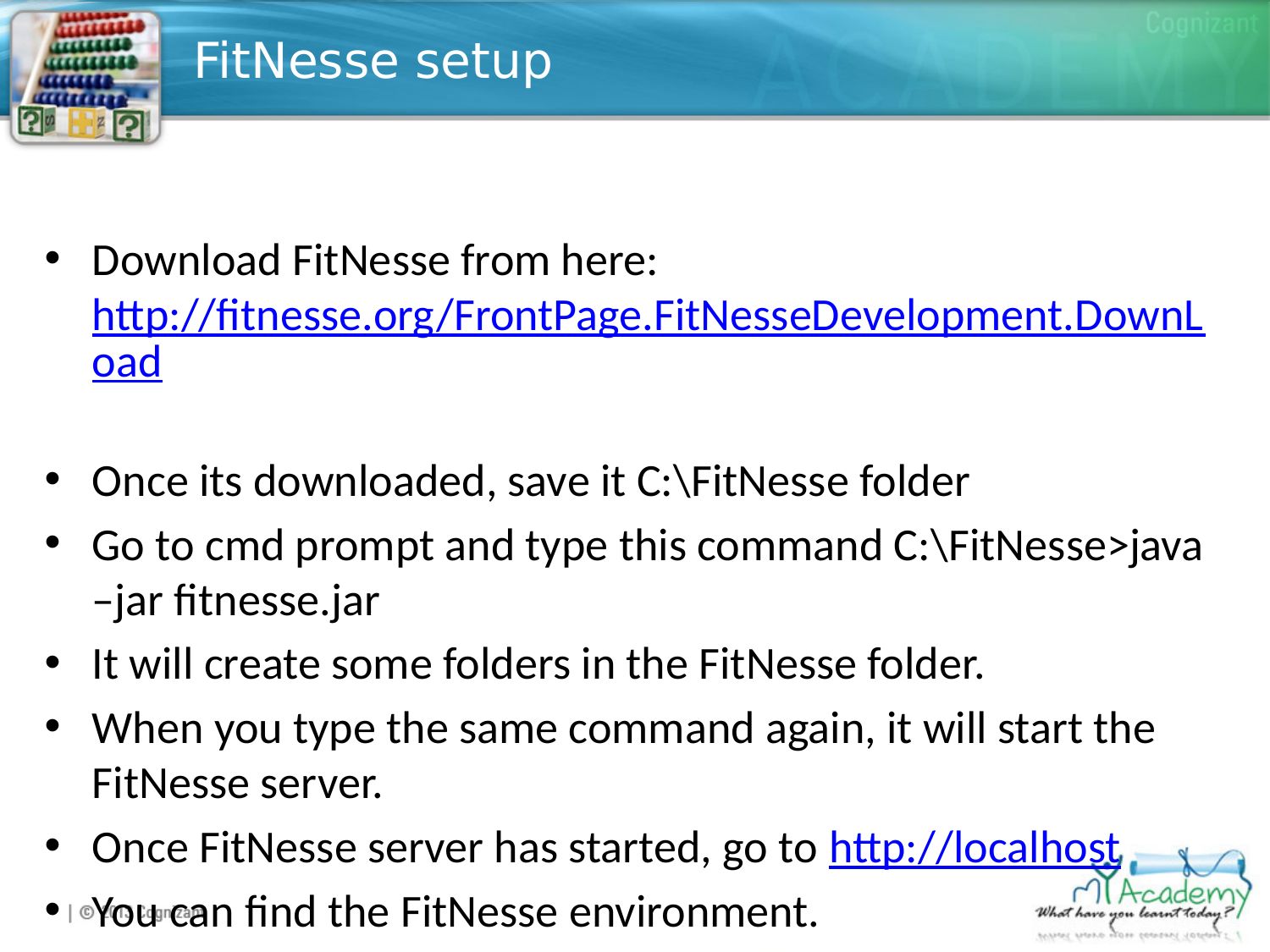

# FitNesse setup
Download FitNesse from here: http://fitnesse.org/FrontPage.FitNesseDevelopment.DownLoad
Once its downloaded, save it C:\FitNesse folder
Go to cmd prompt and type this command C:\FitNesse>java –jar fitnesse.jar
It will create some folders in the FitNesse folder.
When you type the same command again, it will start the FitNesse server.
Once FitNesse server has started, go to http://localhost
You can find the FitNesse environment.